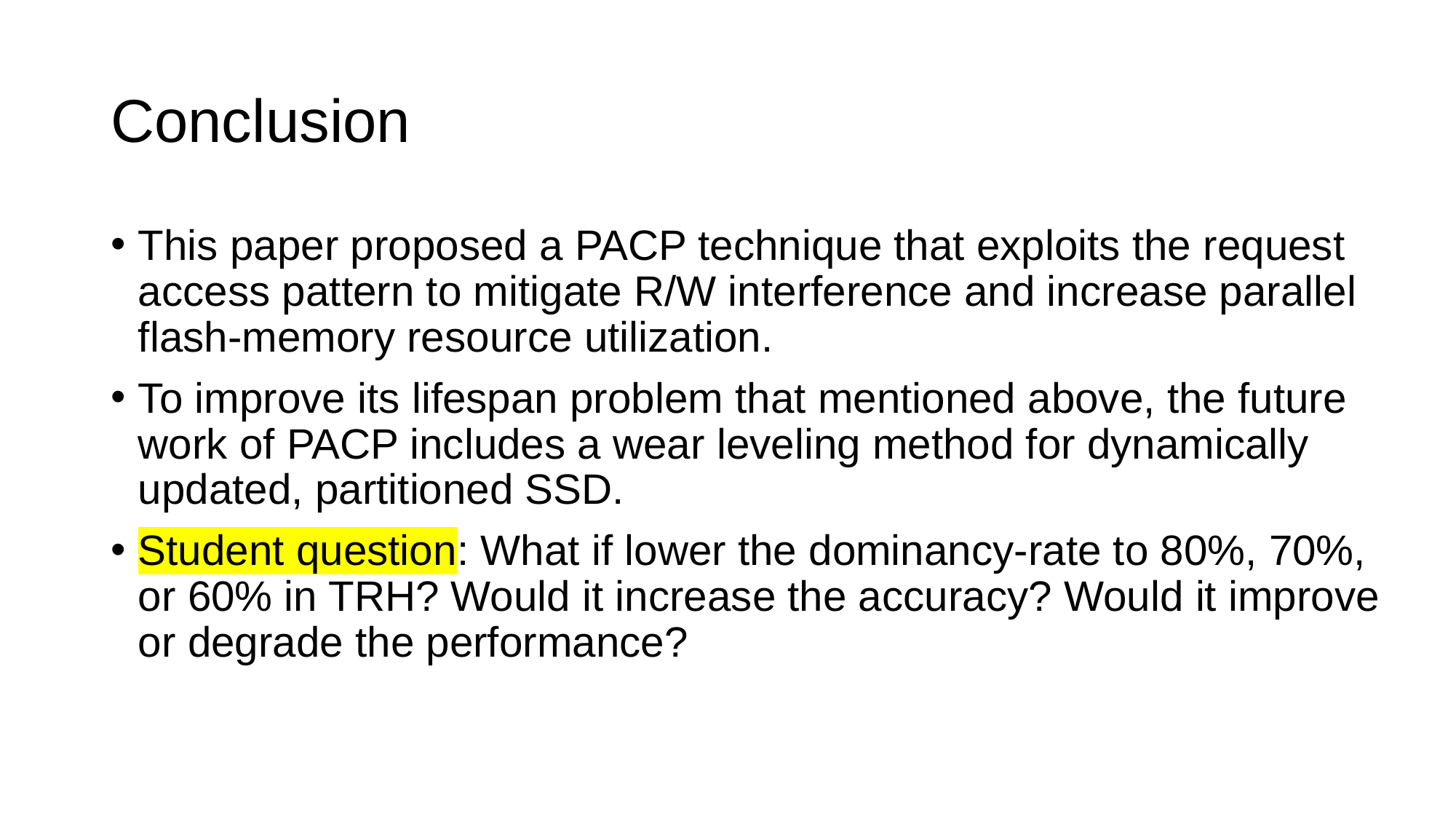

# Conclusion
This paper proposed a PACP technique that exploits the request access pattern to mitigate R/W interference and increase parallel flash-memory resource utilization.
To improve its lifespan problem that mentioned above, the future work of PACP includes a wear leveling method for dynamically updated, partitioned SSD.
Student question: What if lower the dominancy-rate to 80%, 70%, or 60% in TRH? Would it increase the accuracy? Would it improve or degrade the performance?